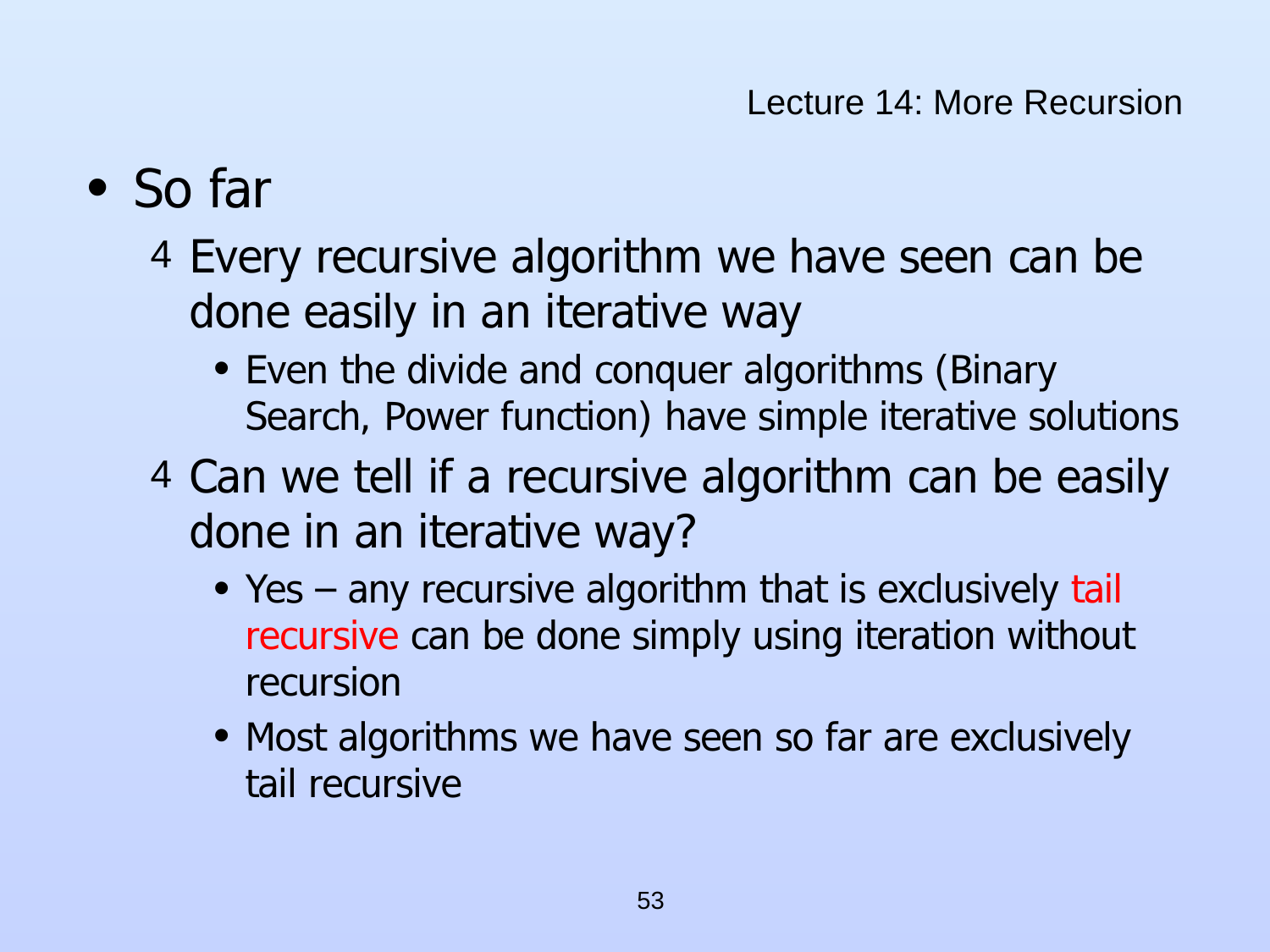

# Lecture 14: More Recursion
So far
Every recursive algorithm we have seen can be done easily in an iterative way
Even the divide and conquer algorithms (Binary Search, Power function) have simple iterative solutions
Can we tell if a recursive algorithm can be easily done in an iterative way?
Yes – any recursive algorithm that is exclusively tail recursive can be done simply using iteration without recursion
Most algorithms we have seen so far are exclusively tail recursive
53